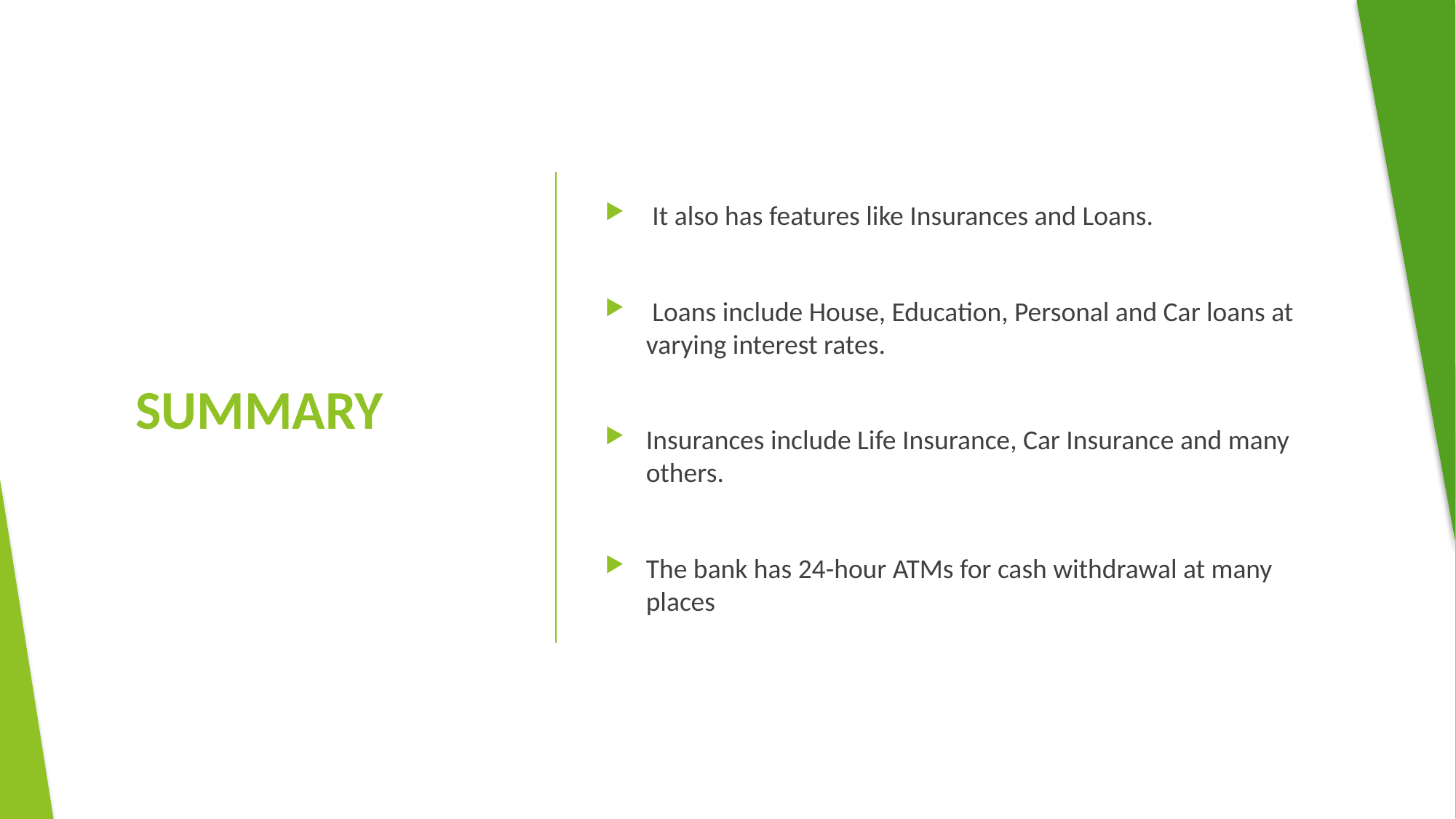

It also has features like Insurances and Loans.

 Loans include House, Education, Personal and Car loans at varying interest rates.

Insurances include Life Insurance, Car Insurance and many others.

The bank has 24-hour ATMs for cash withdrawal at many places
# SUMMARY